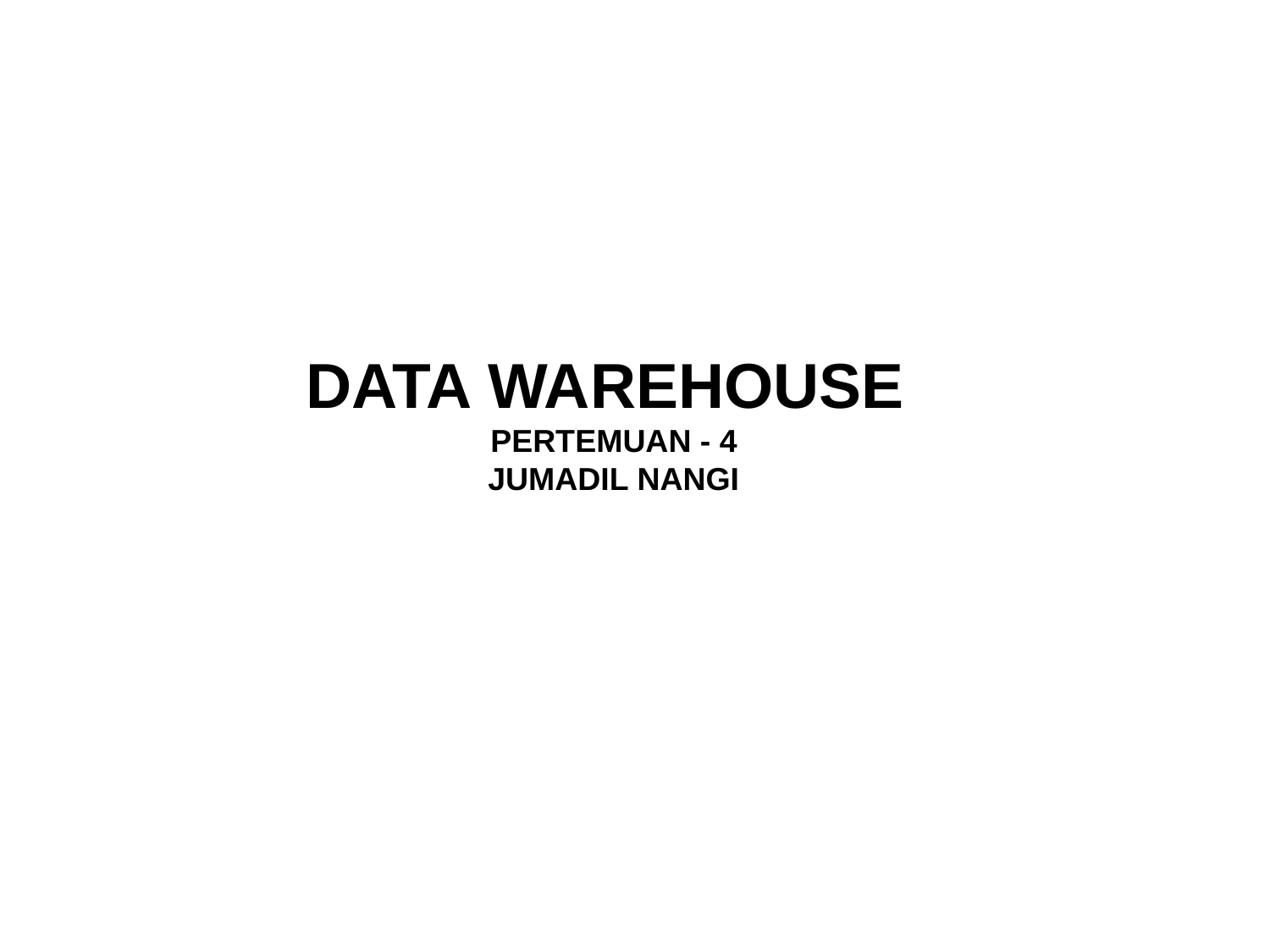

DATA WAREHOUSE
PERTEMUAN - 4
JUMADIL NANGI